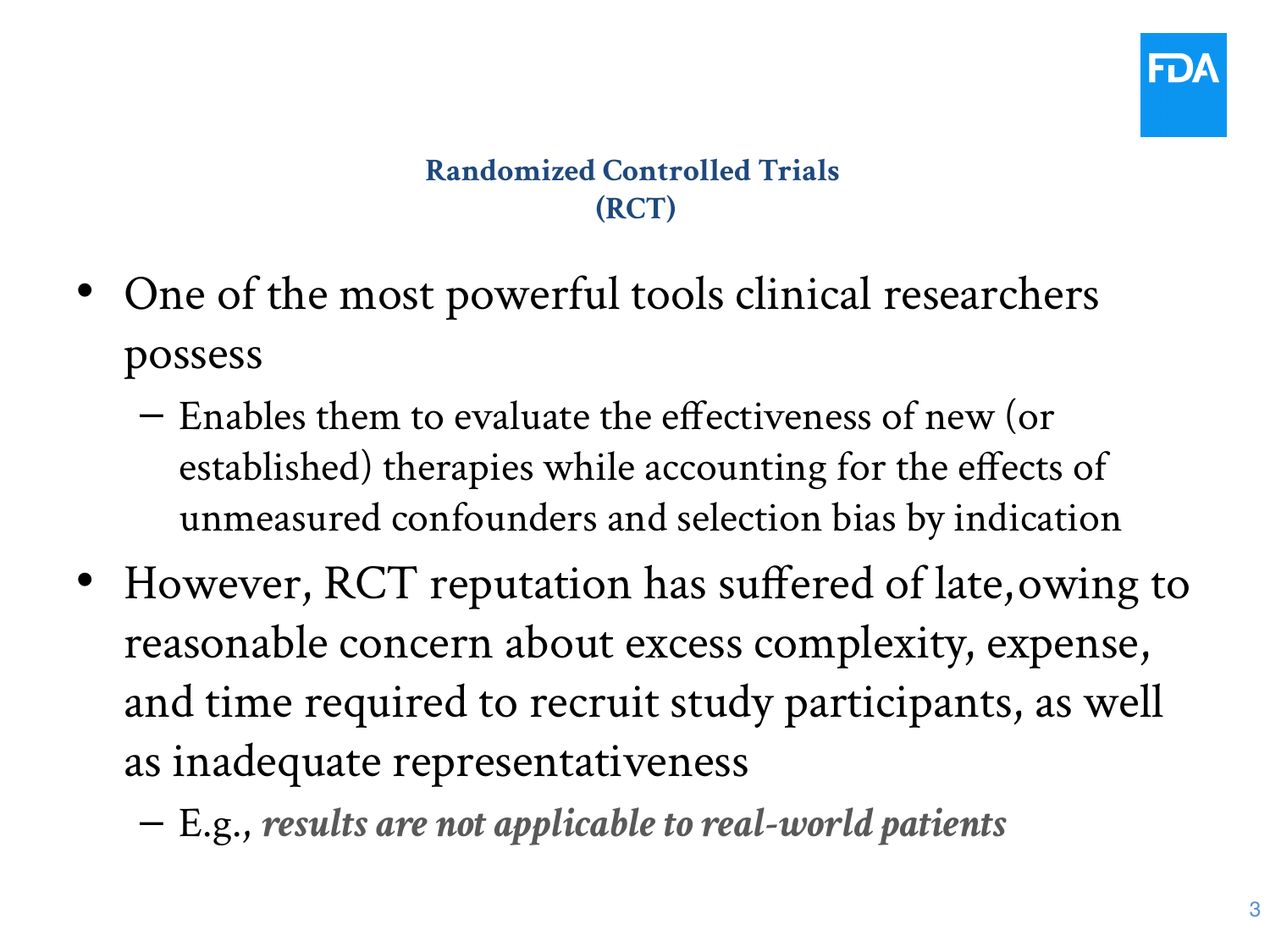

# Randomized Controlled Trials (RCT)
One of the most powerful tools clinical researchers possess
Enables them to evaluate the effectiveness of new (or established) therapies while accounting for the effects of unmeasured confounders and selection bias by indication
However, RCT reputation has suffered of late, owing to reasonable concern about excess complexity, expense, and time required to recruit study participants, as well as inadequate representativeness
E.g., results are not applicable to real-world patients